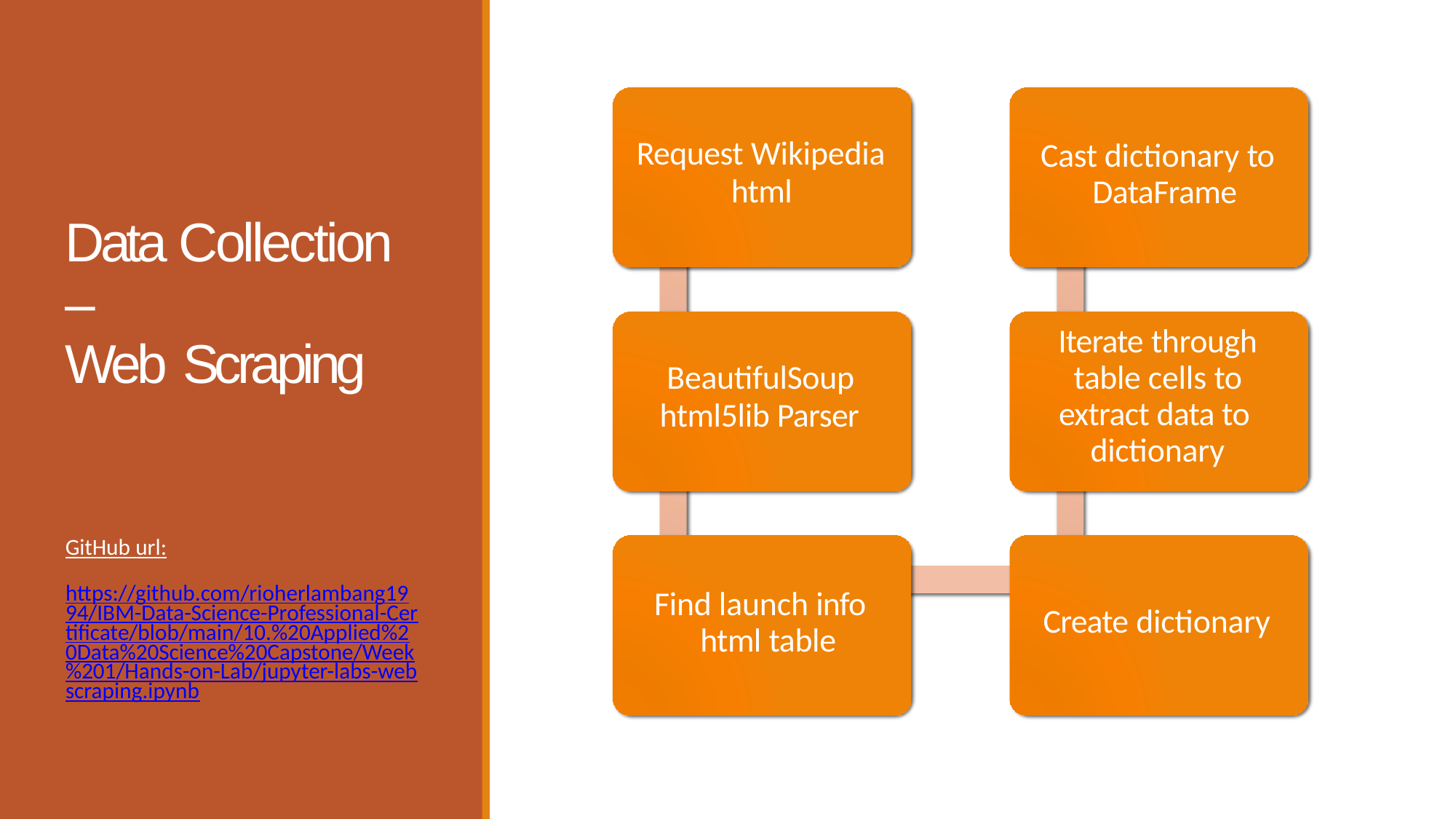

Cast dictionary to  DataFrame
Request Wikipedia
html
Data Collection –
Web Scraping

Iterate through  table cells to  extract data to  dictionary

BeautifulSoup
html5lib Parser
GitHub url:

https://github.com/rioherlambang1994/IBM-Data-Science-Professional-Certificate/blob/main/10.%20Applied%20Data%20Science%20Capstone/Week%201/Hands-on-Lab/jupyter-labs-webscraping.ipynb
Find launch info  html table
Create dictionary